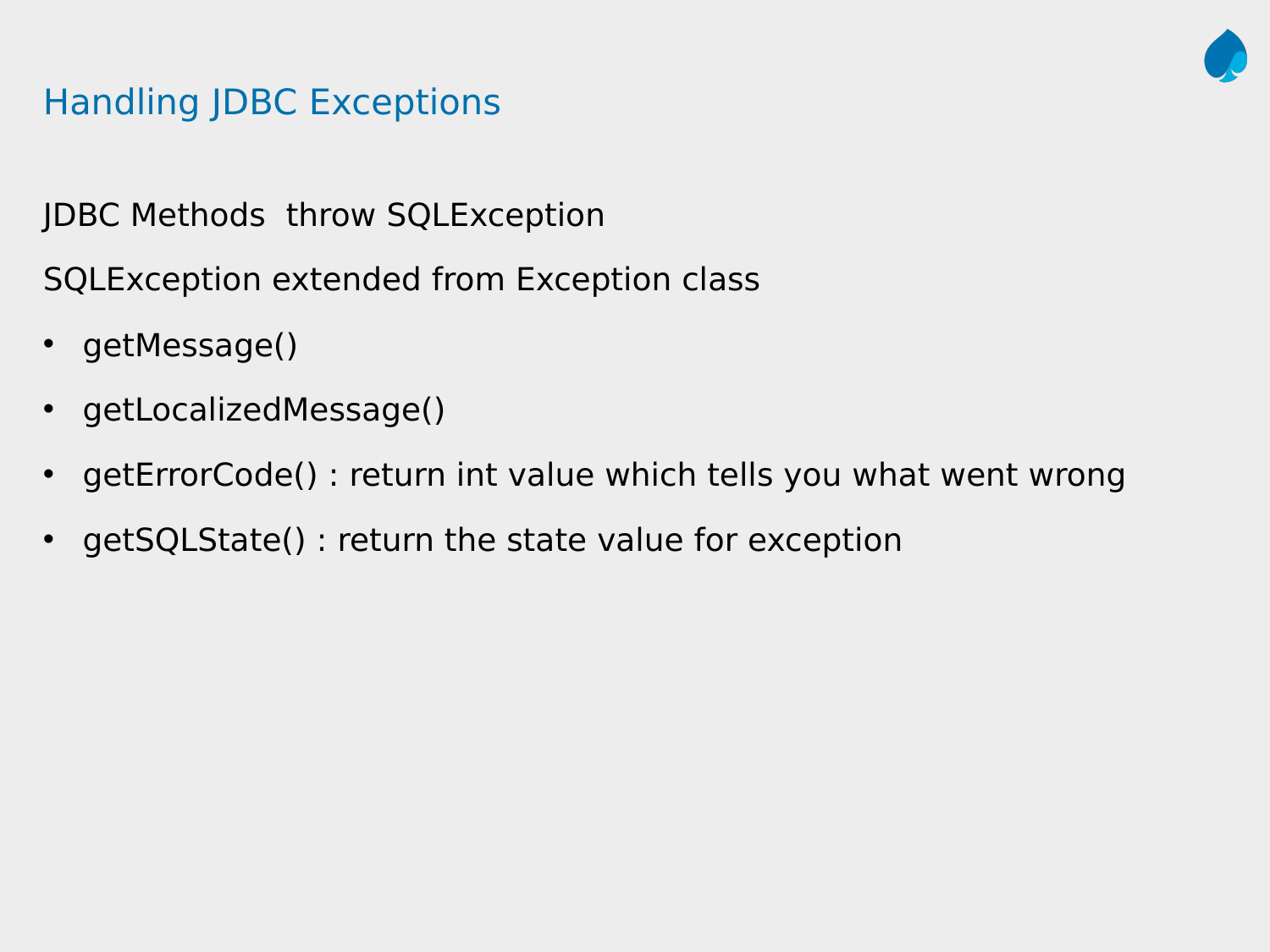

# Handling JDBC Exceptions
JDBC Methods  throw SQLException
SQLException extended from Exception class
getMessage()
getLocalizedMessage()
getErrorCode() : return int value which tells you what went wrong
getSQLState() : return the state value for exception